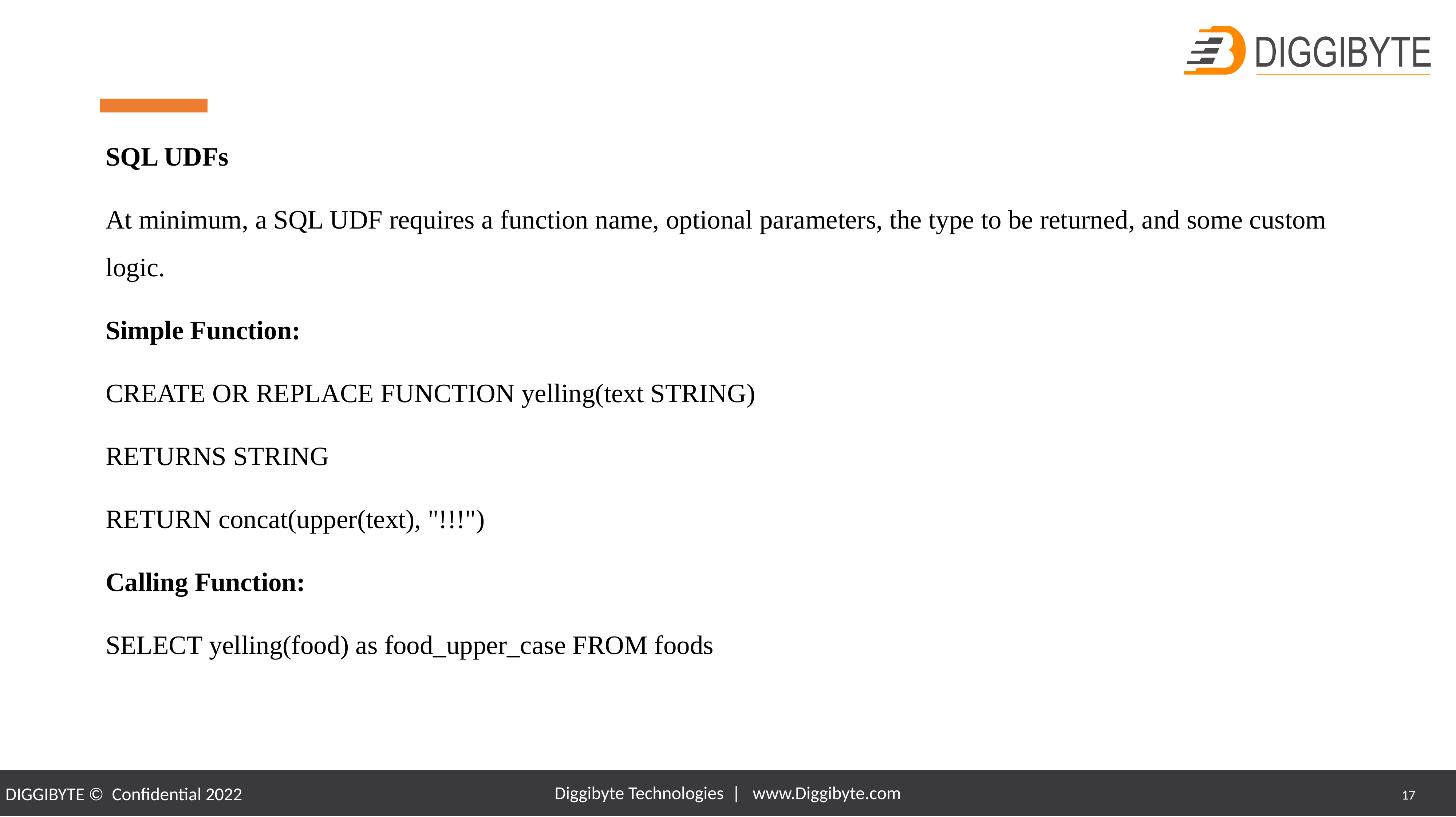

SQL UDFs
At minimum, a SQL UDF requires a function name, optional parameters, the type to be returned, and some custom logic.
Simple Function:
CREATE OR REPLACE FUNCTION yelling(text STRING)
RETURNS STRING
RETURN concat(upper(text), "!!!")
Calling Function:
SELECT yelling(food) as food_upper_case FROM foods
Diggibyte Technologies  |   www.Diggibyte.com
17